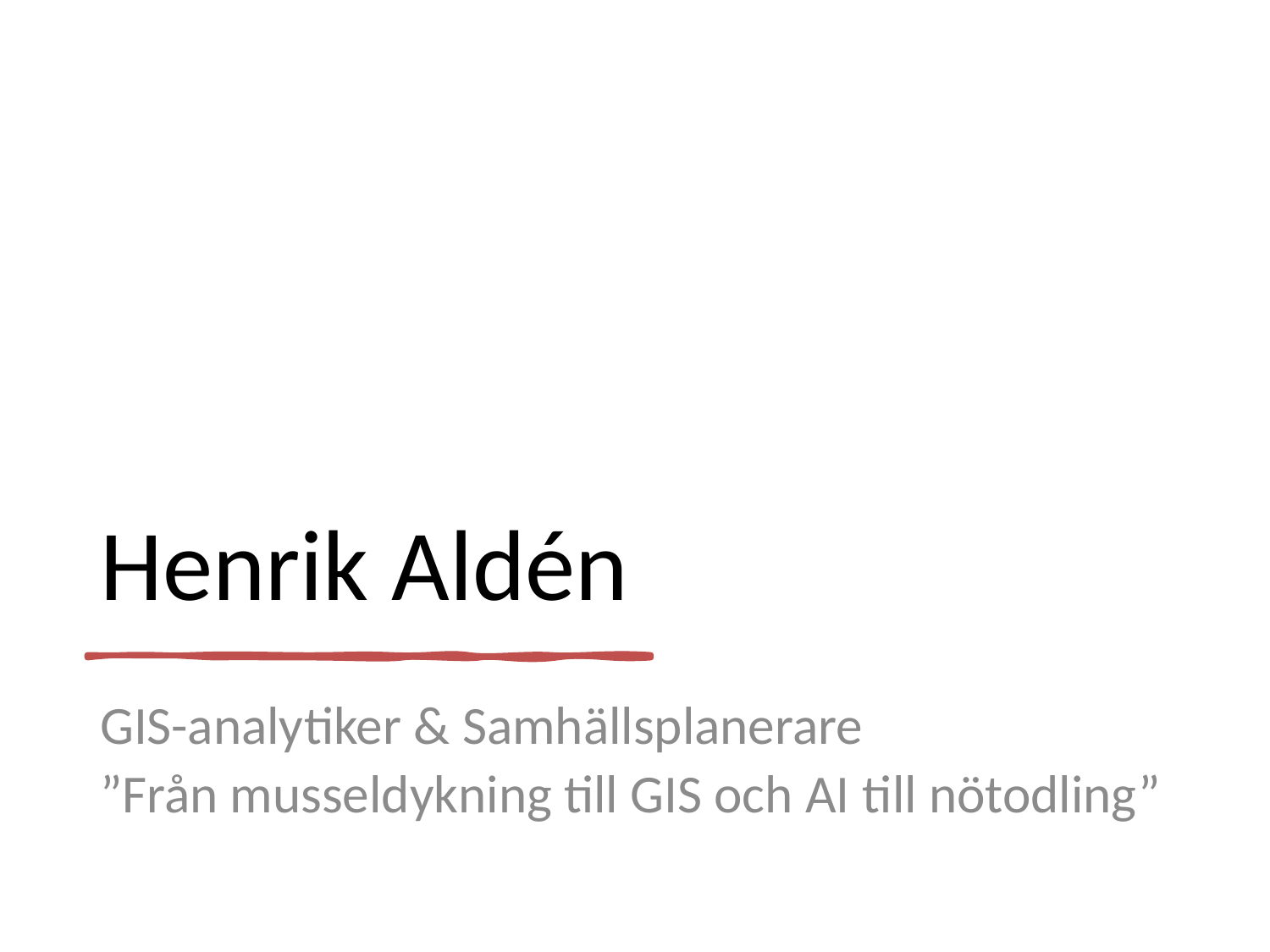

# Henrik Aldén

GIS-analytiker & Samhällsplanerare
”Från musseldykning till GIS och AI till nötodling”